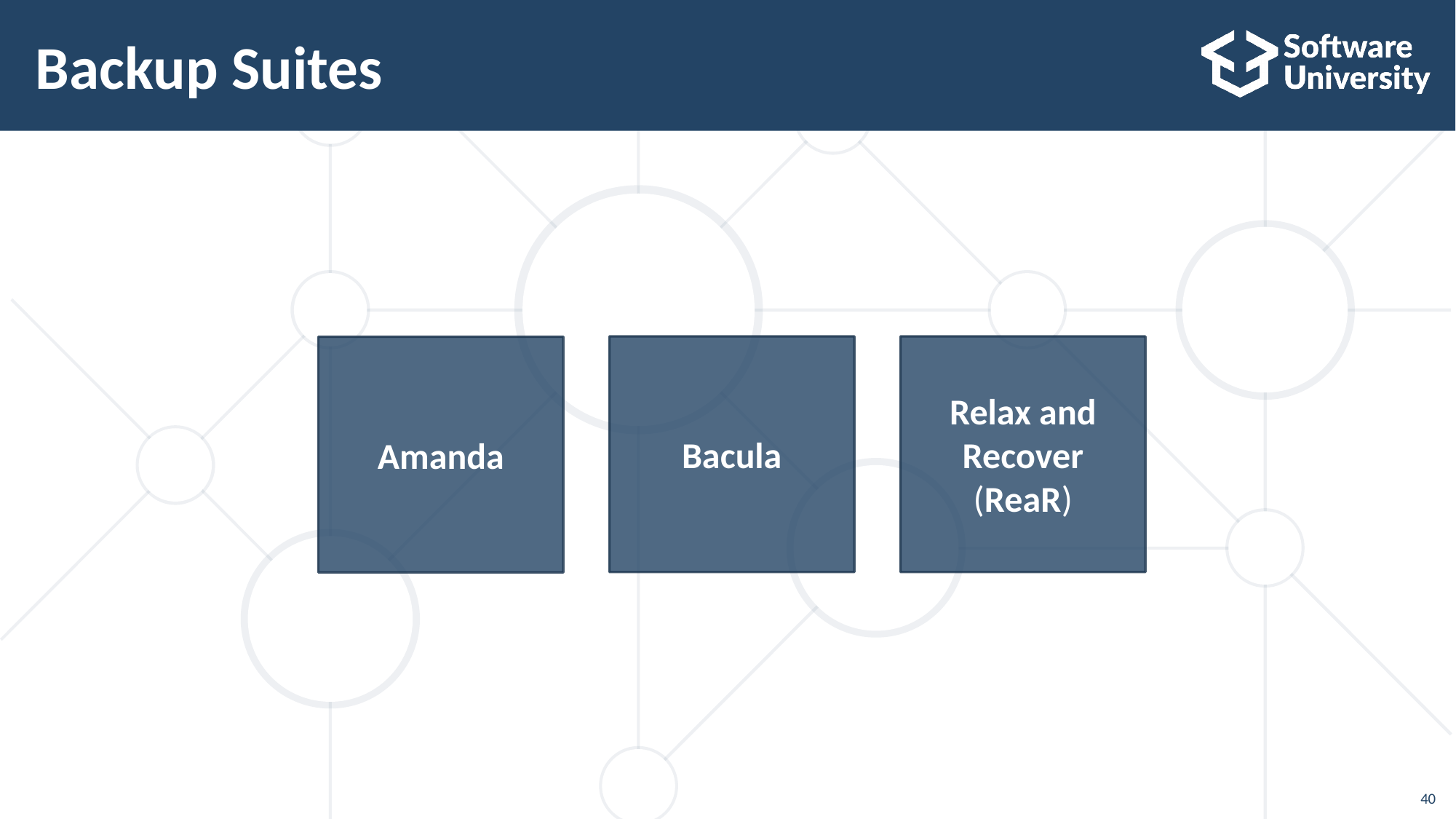

# Backup Suites
Bacula
Relax and Recover (ReaR)
Amanda
40